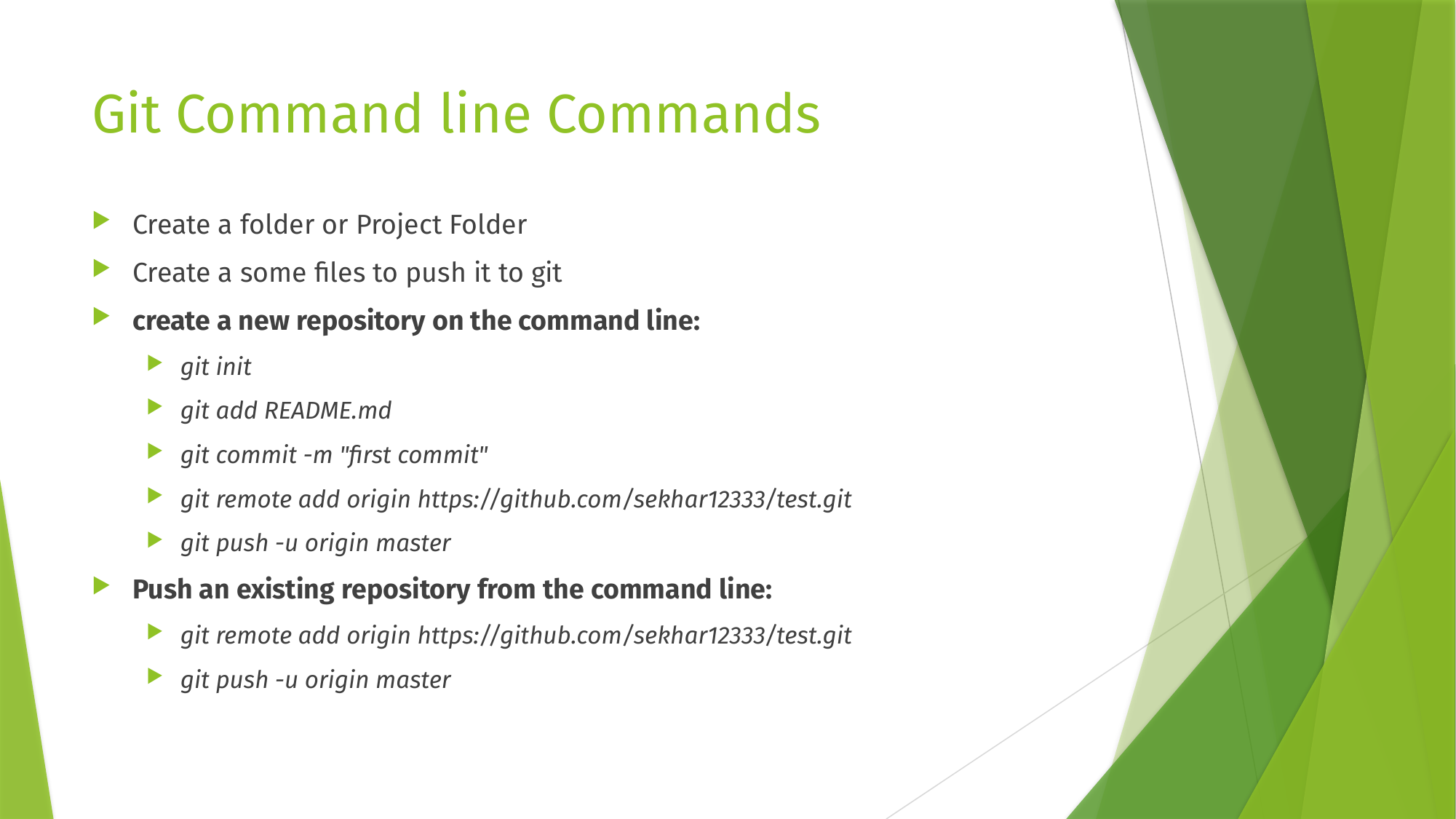

# Git Command line Commands
Create a folder or Project Folder
Create a some files to push it to git
create a new repository on the command line:
git init
git add README.md
git commit -m "first commit"
git remote add origin https://github.com/sekhar12333/test.git
git push -u origin master
Push an existing repository from the command line:
git remote add origin https://github.com/sekhar12333/test.git
git push -u origin master